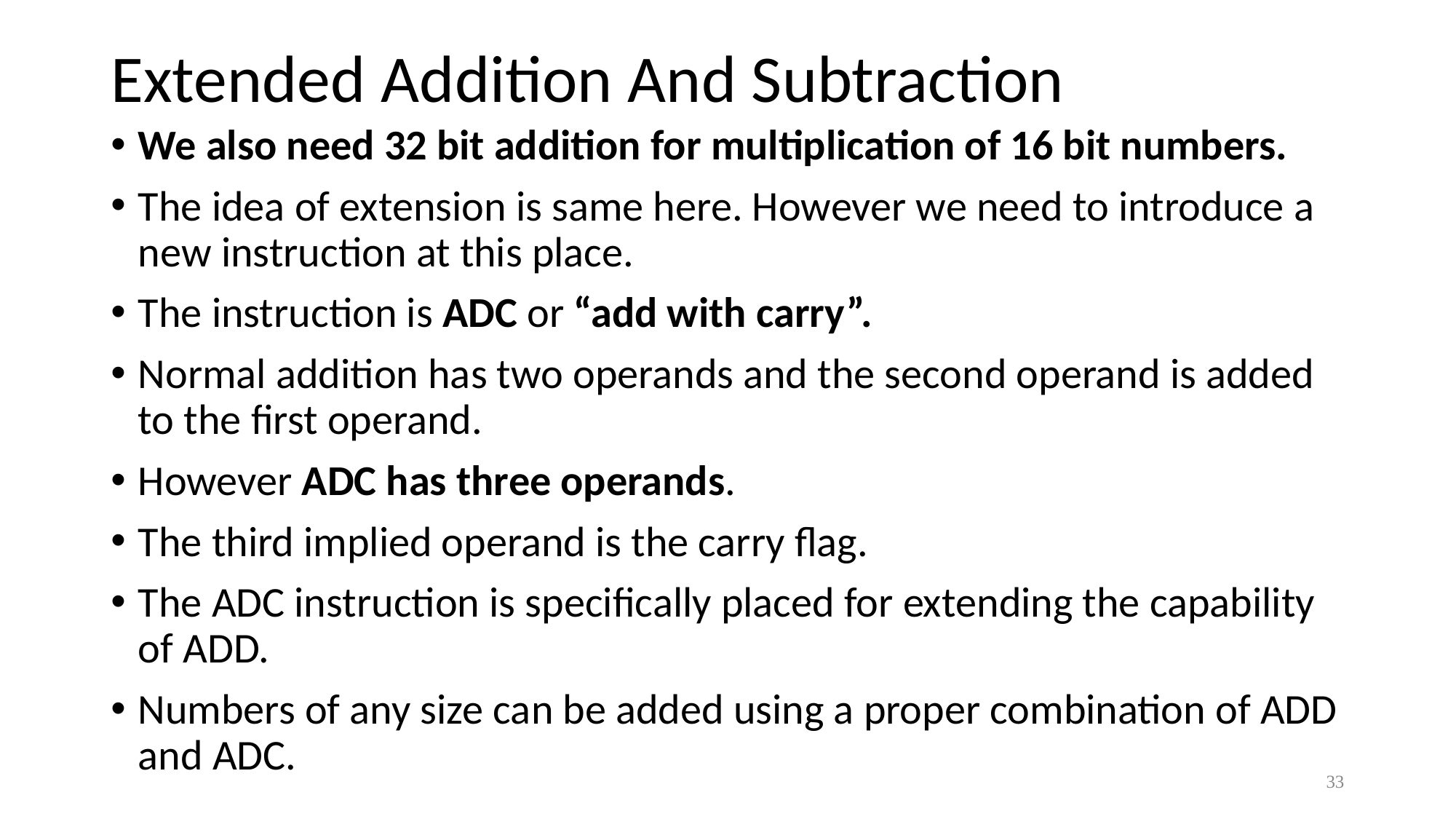

# Extended Addition And Subtraction
We also need 32 bit addition for multiplication of 16 bit numbers.
The idea of extension is same here. However we need to introduce a new instruction at this place.
The instruction is ADC or “add with carry”.
Normal addition has two operands and the second operand is added to the first operand.
However ADC has three operands.
The third implied operand is the carry flag.
The ADC instruction is specifically placed for extending the capability of ADD.
Numbers of any size can be added using a proper combination of ADD and ADC.
33